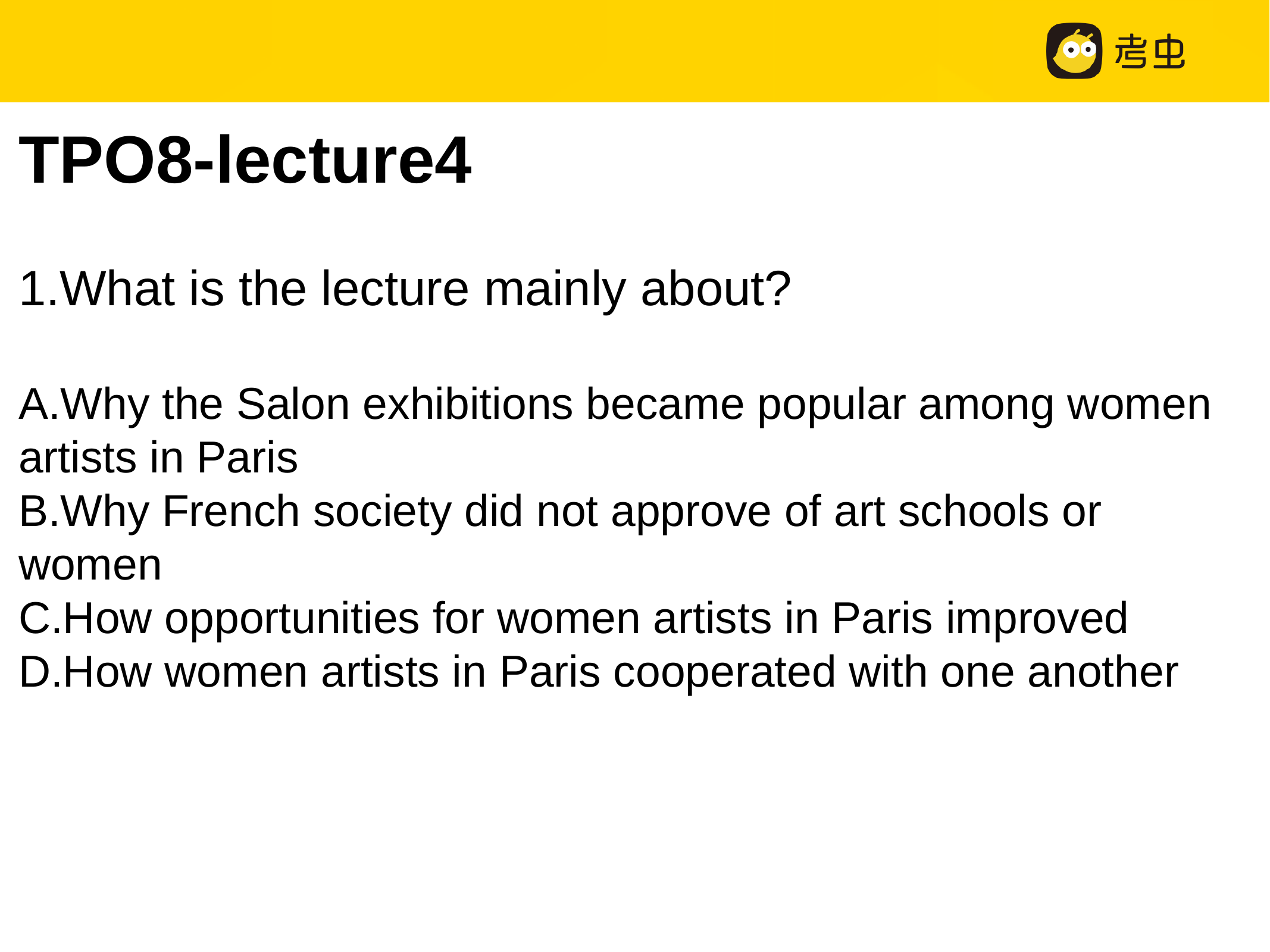

TPO8-lecture4

1.What is the lecture mainly about?

A.Why the Salon exhibitions became popular among women artists in Paris
B.Why French society did not approve of art schools or women
C.How opportunities for women artists in Paris improved
D.How women artists in Paris cooperated with one another